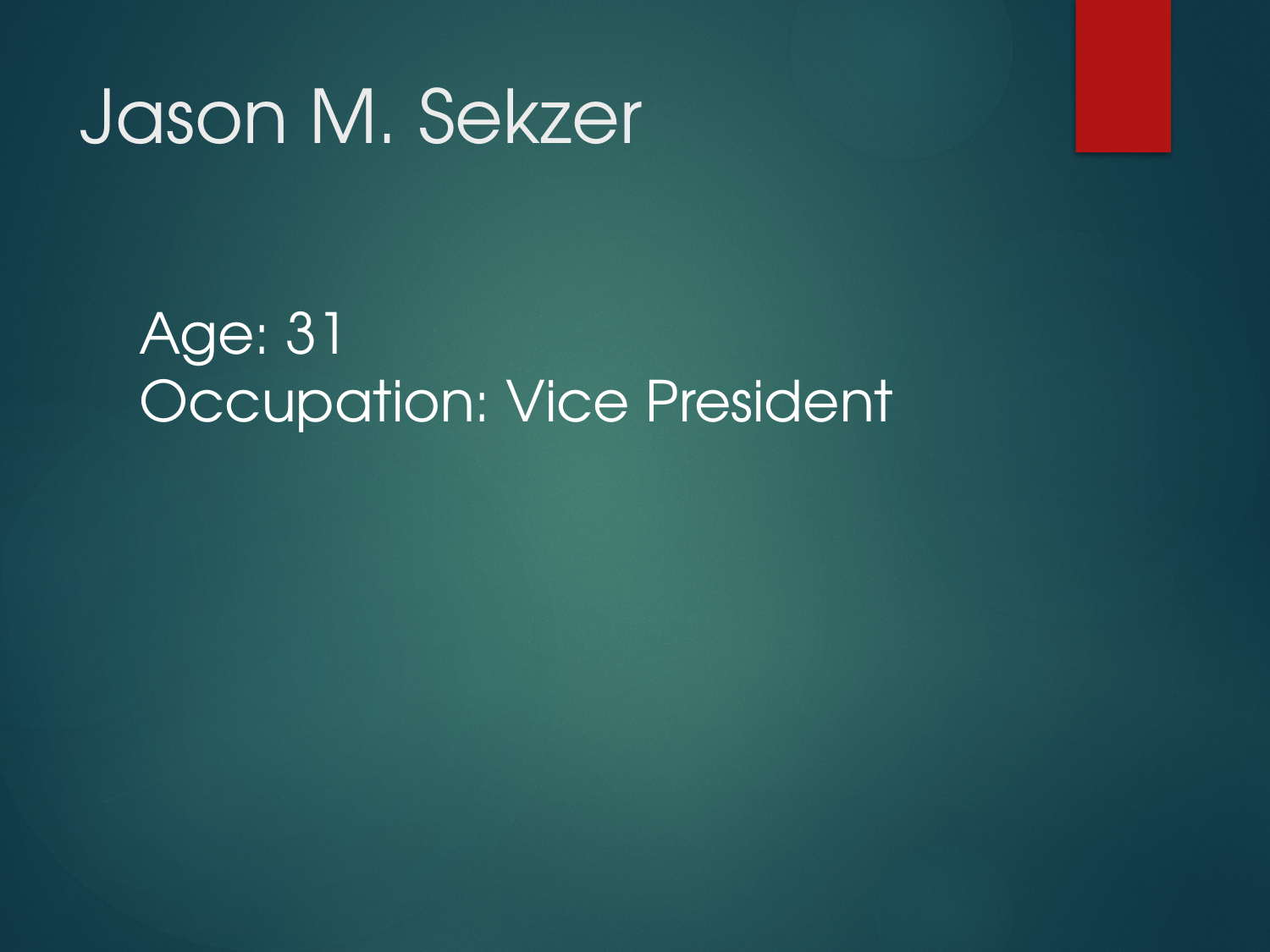

# Jason M. Sekzer

Age: 31
Occupation: Vice President